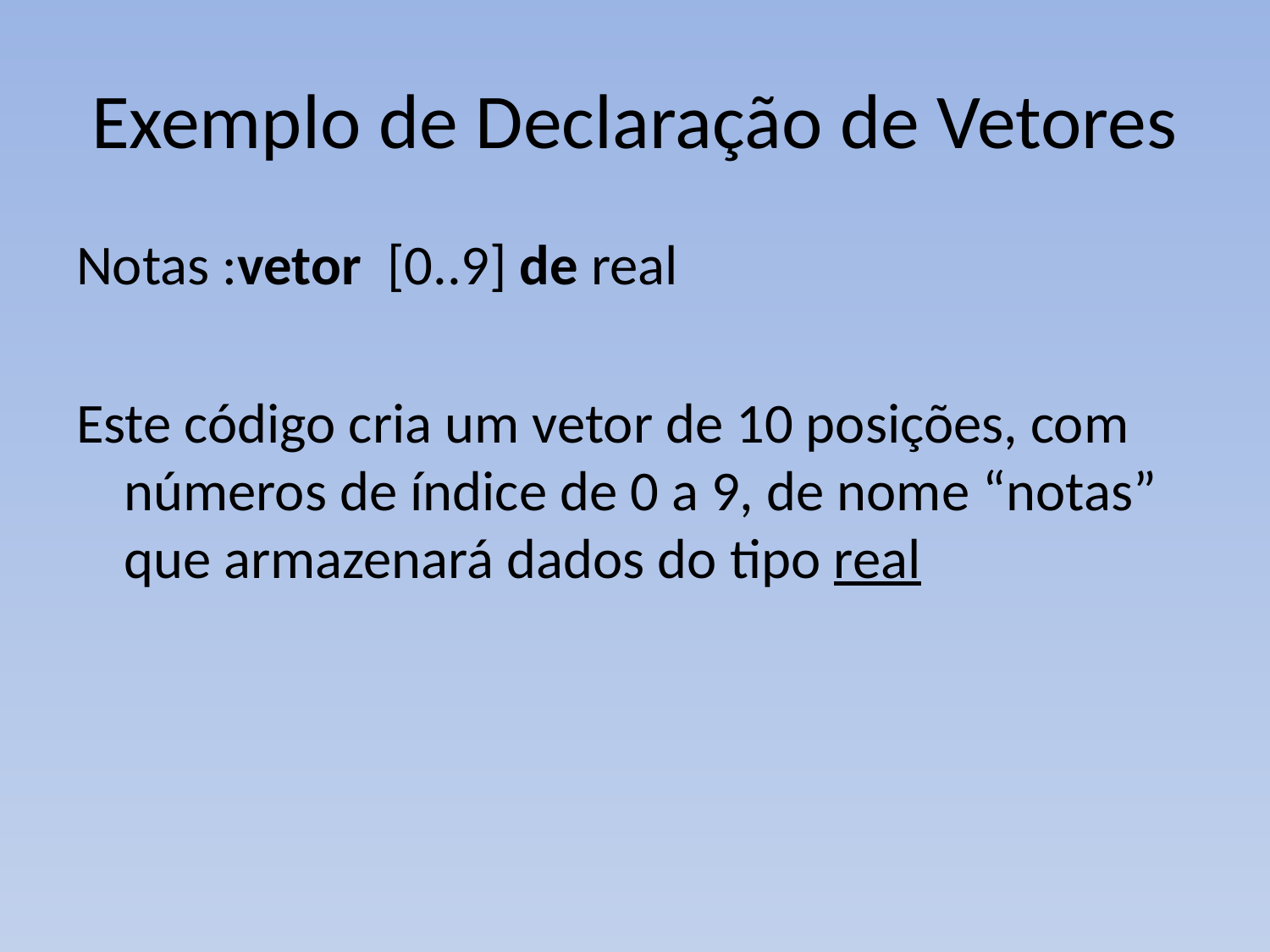

# Exemplo de Declaração de Vetores
Notas :vetor  [0..9] de real

Este código cria um vetor de 10 posições, com números de índice de 0 a 9, de nome “notas” que armazenará dados do tipo real